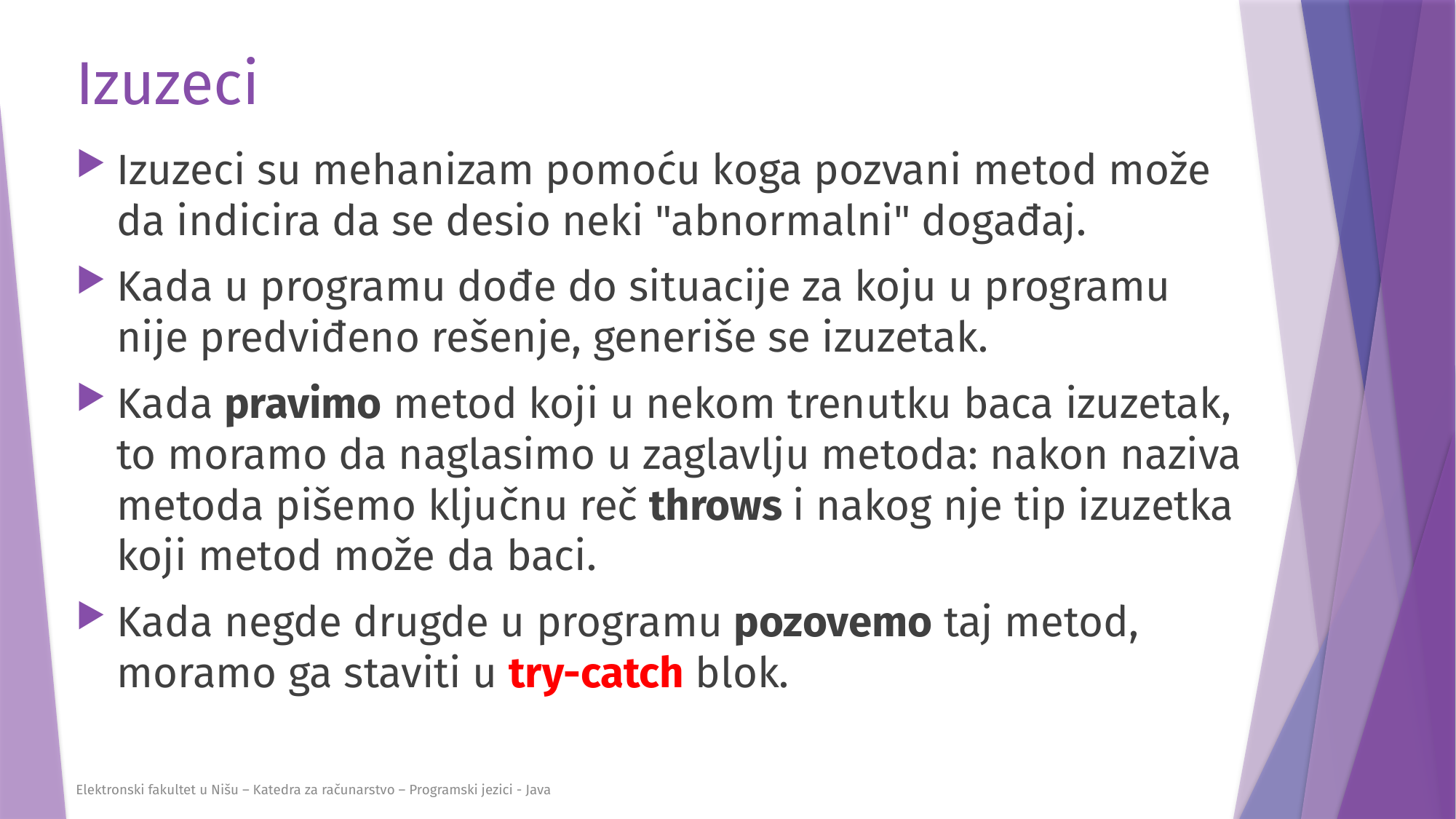

# Izuzeci
Izuzeci su mehanizam pomoću koga pozvani metod može da indicira da se desio neki "abnormalni" događaj.
Kada u programu dođe do situacije za koju u programu nije predviđeno rešenje, generiše se izuzetak.
Kada pravimo metod koji u nekom trenutku baca izuzetak, to moramo da naglasimo u zaglavlju metoda: nakon naziva metoda pišemo ključnu reč throws i nakog nje tip izuzetka koji metod može da baci.
Kada negde drugde u programu pozovemo taj metod, moramo ga staviti u try-catch blok.
Elektronski fakultet u Nišu – Katedra za računarstvo – Programski jezici - Java